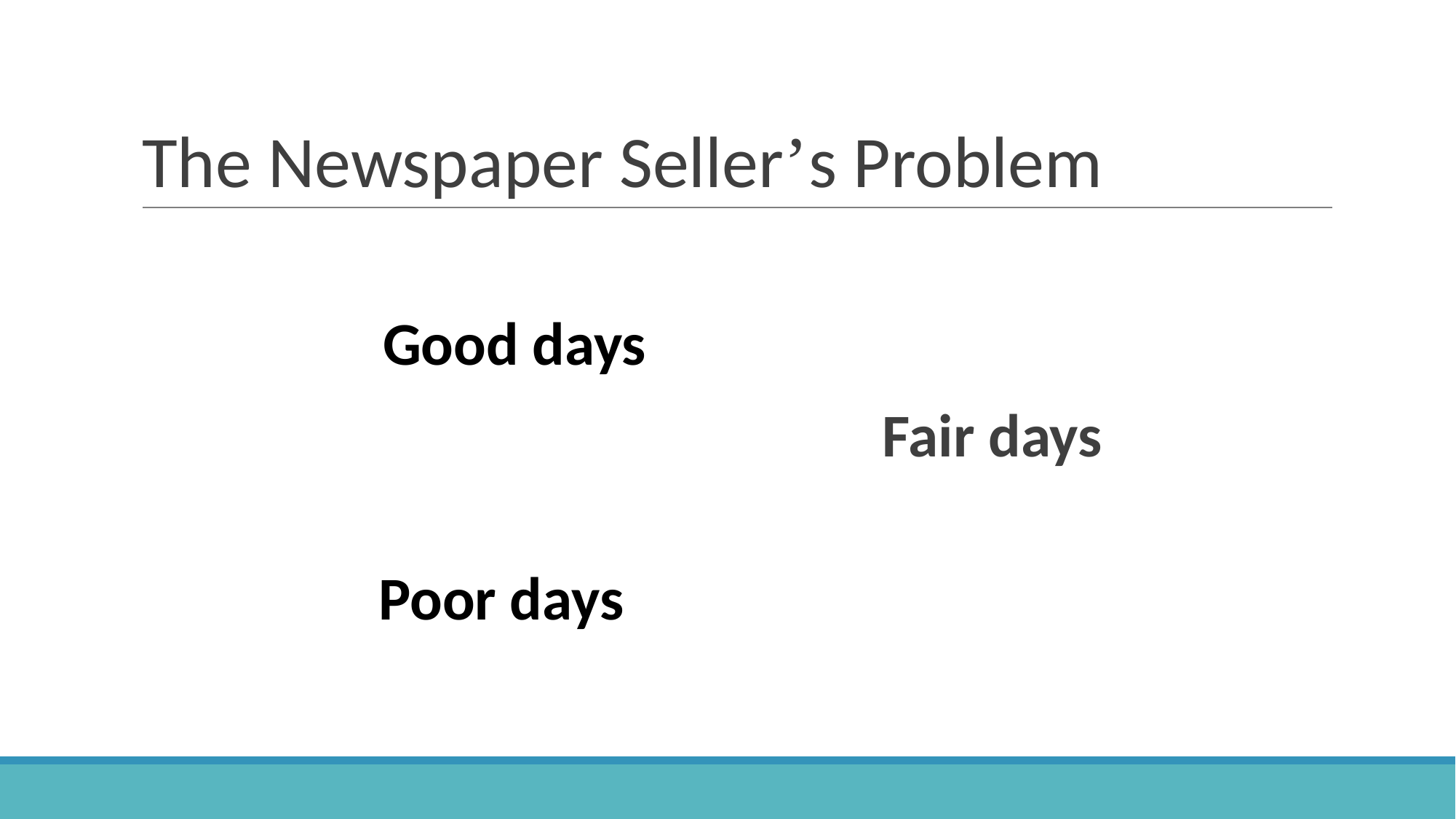

# The Newspaper Seller’s Problem
Good days
Fair days
Poor days